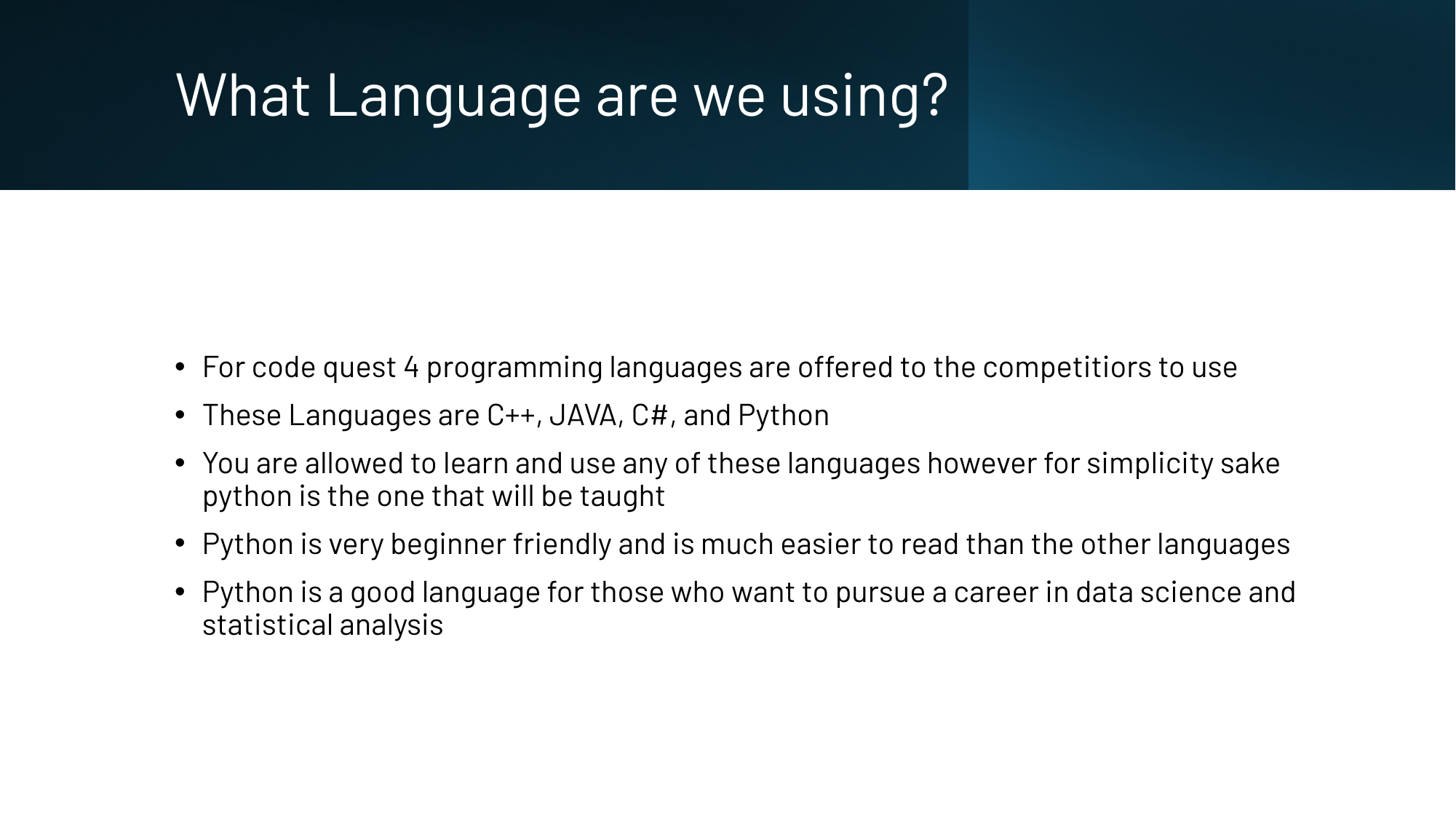

# What Language are we using?
For code quest 4 programming languages are offered to the competitiors to use
These Languages are C++, JAVA, C#, and Python
You are allowed to learn and use any of these languages however for simplicity sake python is the one that will be taught
Python is very beginner friendly and is much easier to read than the other languages
Python is a good language for those who want to pursue a career in data science and statistical analysis